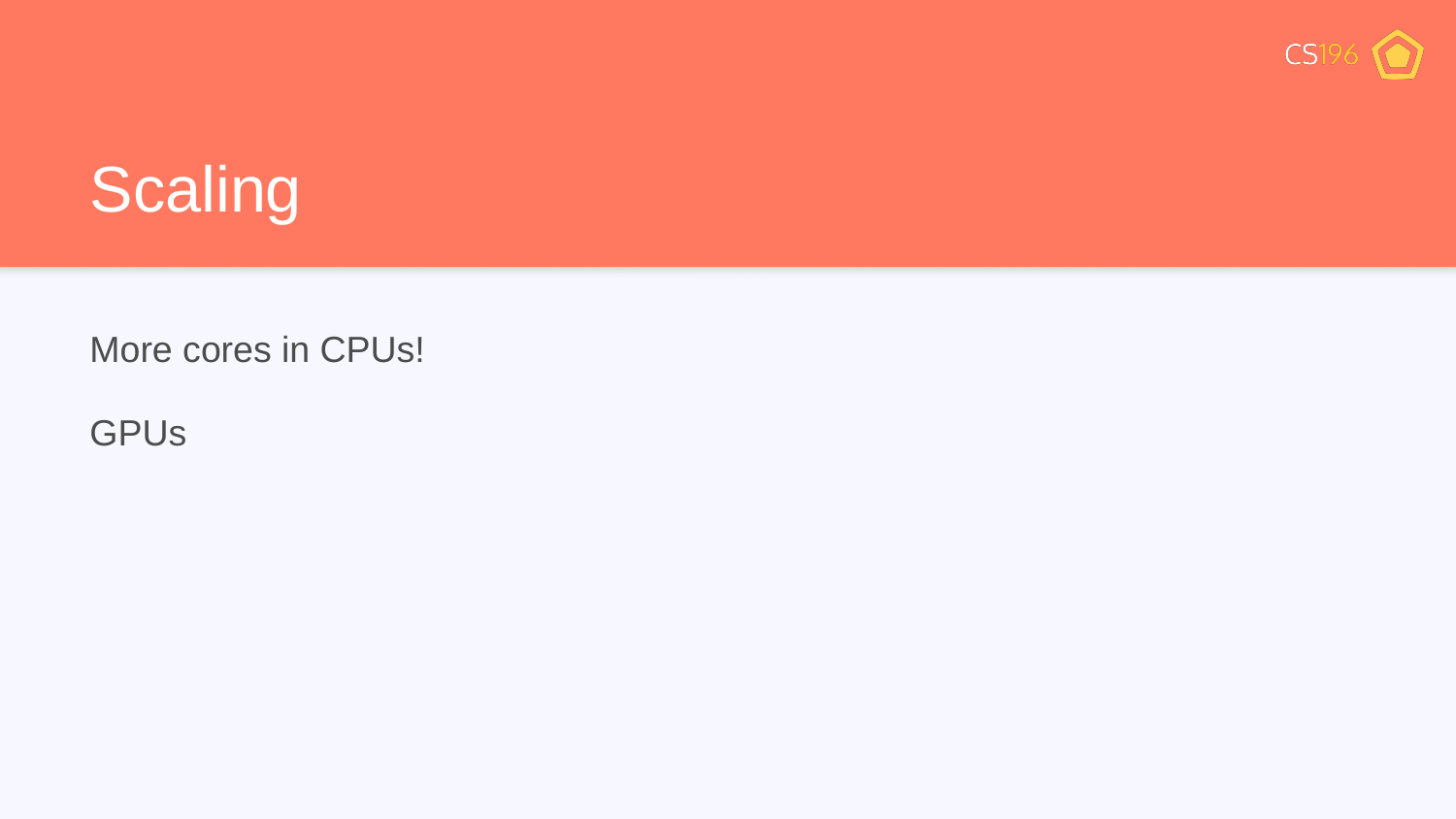

# Scaling
More cores in CPUs!
GPUs